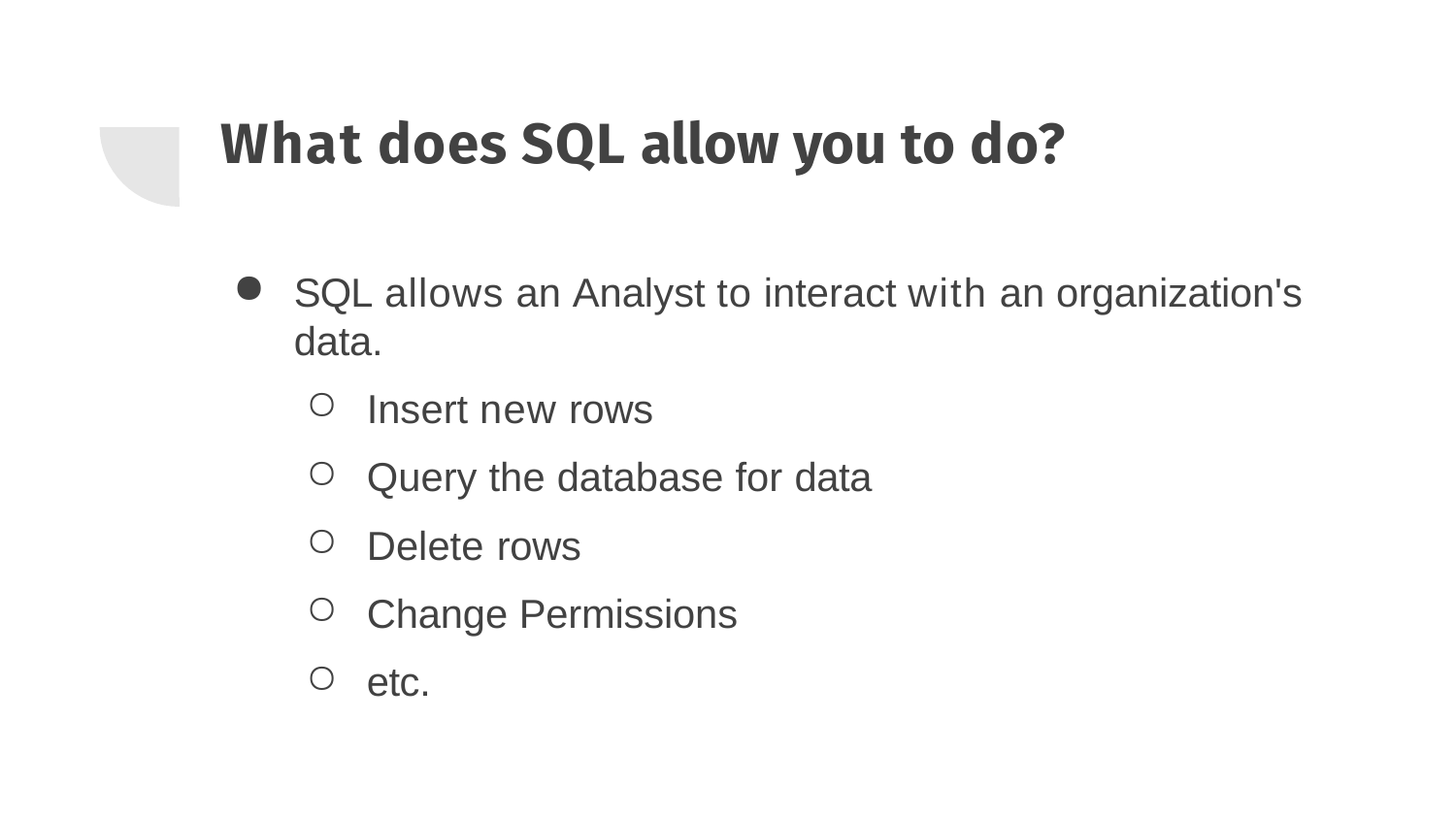

# What does SQL allow you to do?
SQL allows an Analyst to interact with an organization's data.
Insert new rows
Query the database for data
Delete rows
Change Permissions
etc.